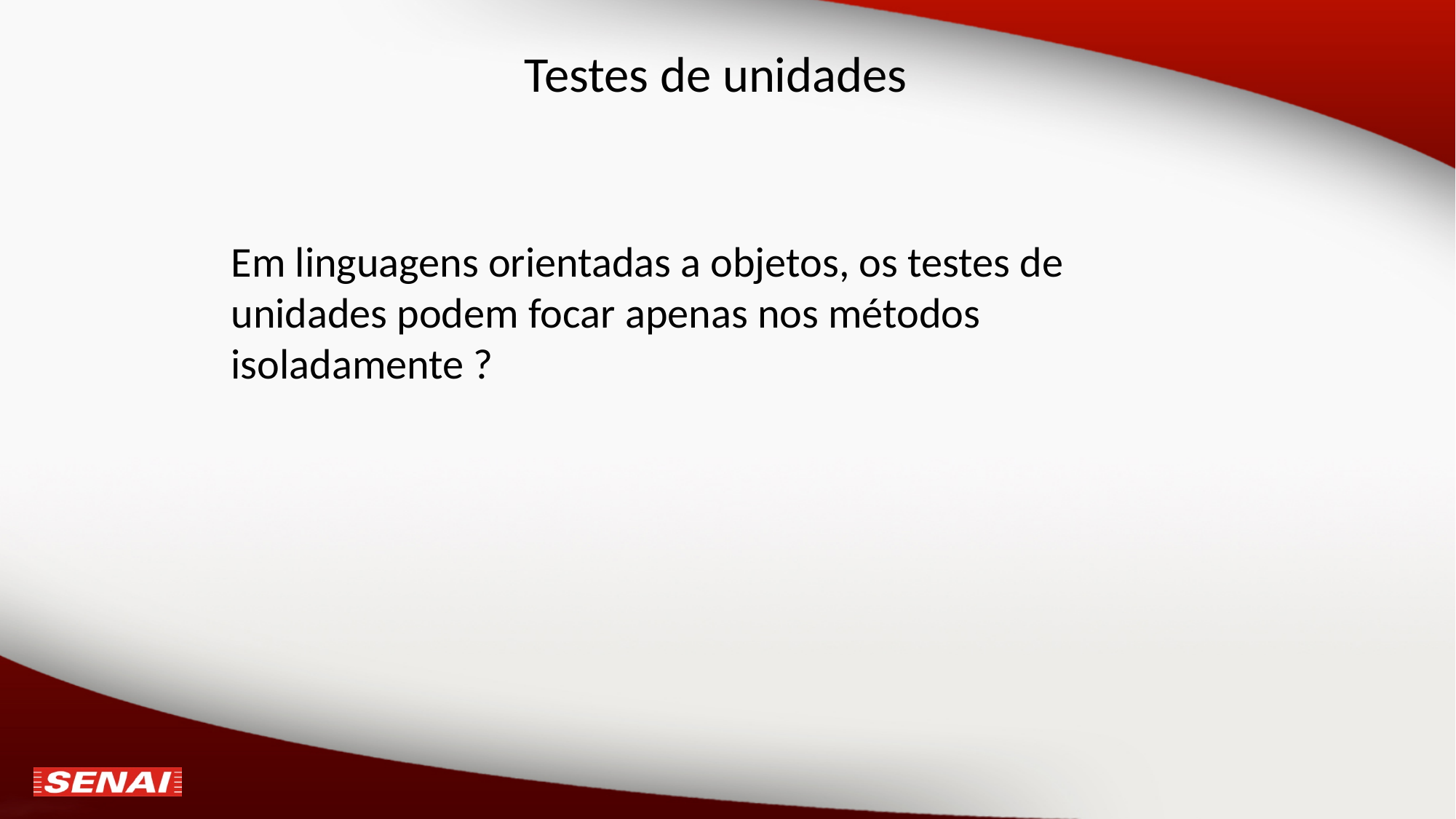

# Testes de unidades
Em linguagens orientadas a objetos, os testes de unidades podem focar apenas nos métodos isoladamente ?